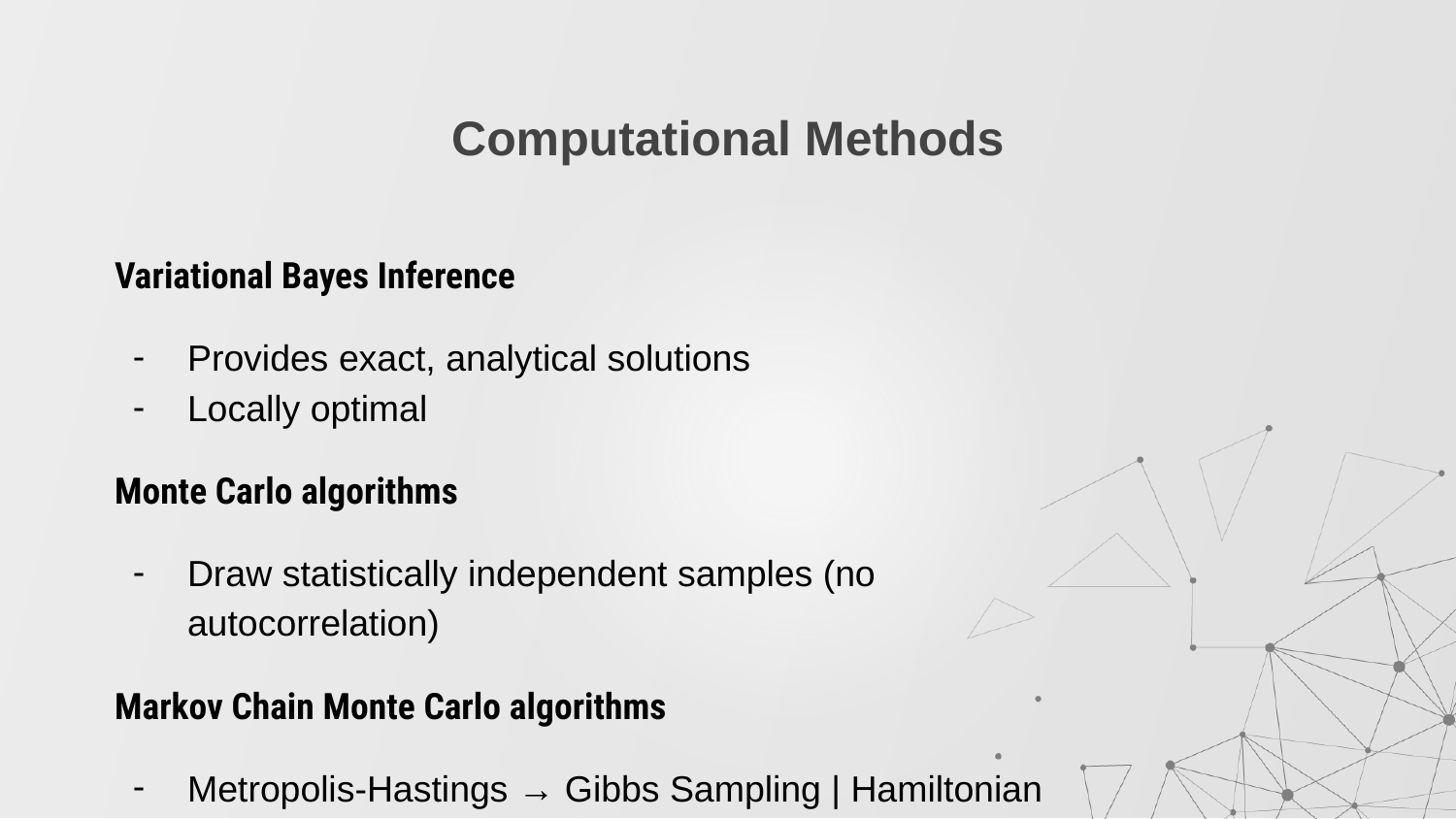

# Computational Methods
Variational Bayes Inference
Provides exact, analytical solutions
Locally optimal
Monte Carlo algorithms
Draw statistically independent samples (no autocorrelation)
Markov Chain Monte Carlo algorithms
Metropolis-Hastings → Gibbs Sampling | Hamiltonian MC ...